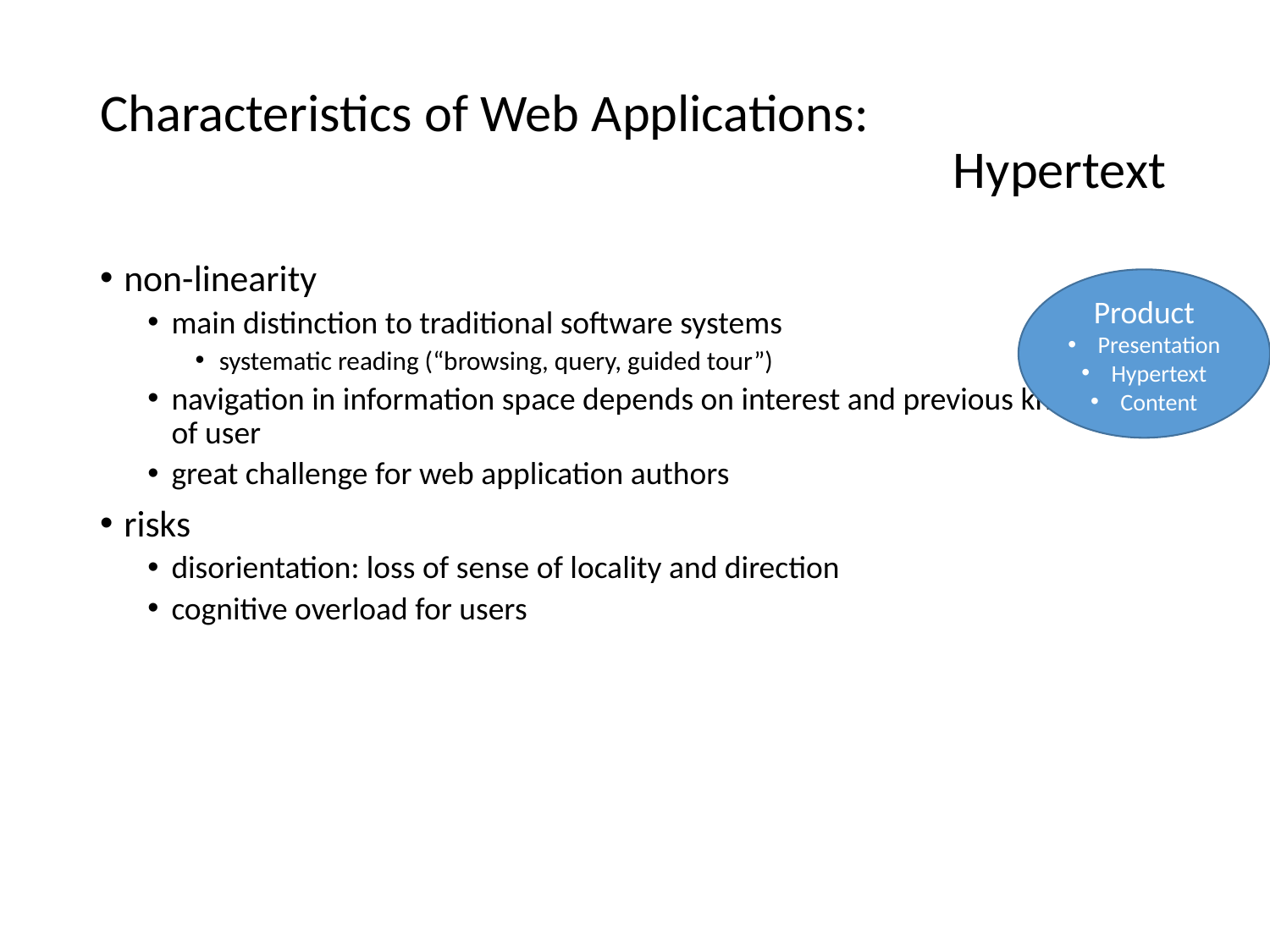

# Characteristics of Web Applications: Hypertext
non-linearity
main distinction to traditional software systems
systematic reading (“browsing, query, guided tour”)
navigation in information space depends on interest and previous knowledge of user
great challenge for web application authors
risks
disorientation: loss of sense of locality and direction
cognitive overload for users
Product
Presentation
Hypertext
Content